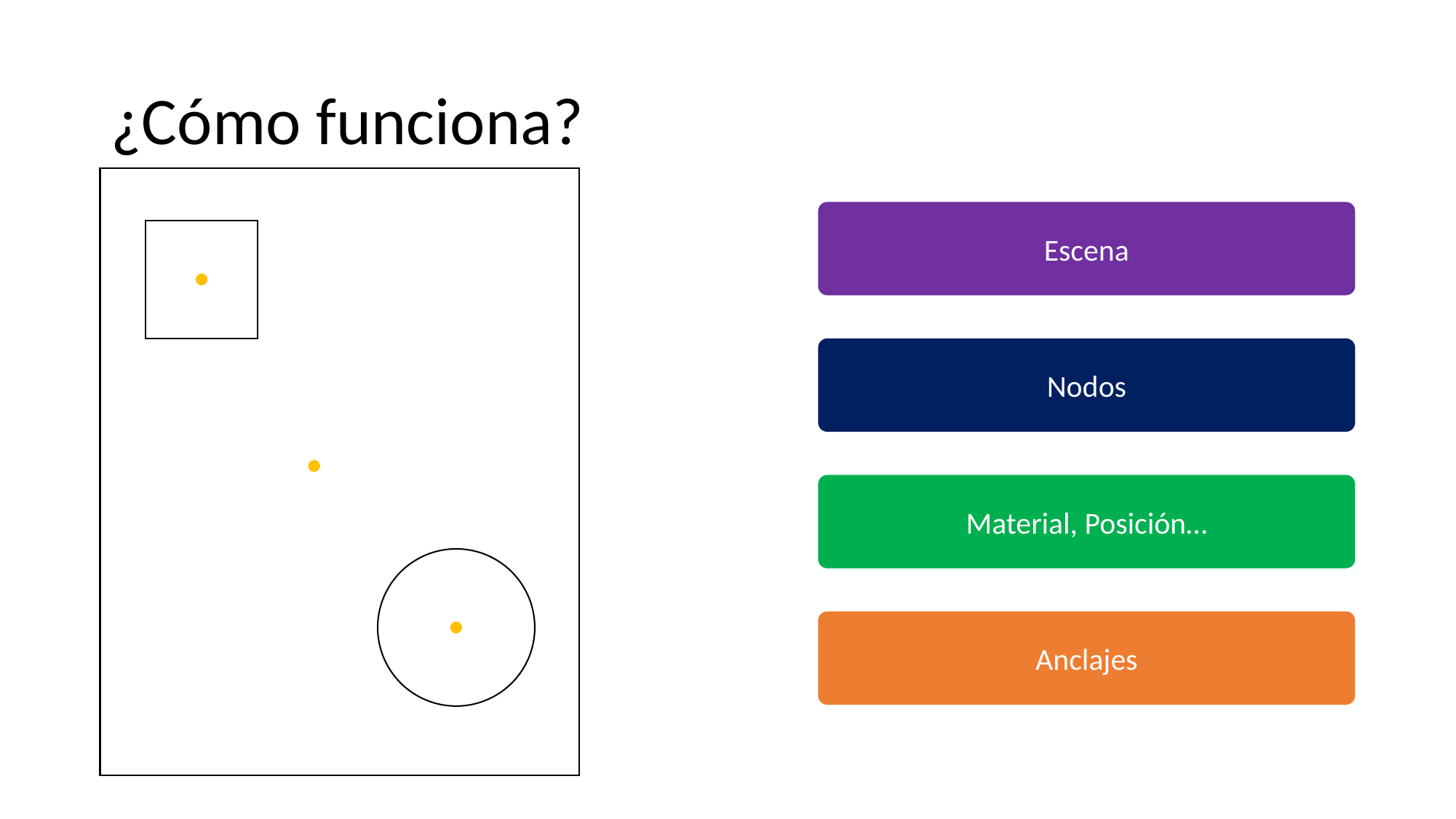

# ¿Cómo funciona?

Escena

Nodos

Material, Posición…

Anclajes